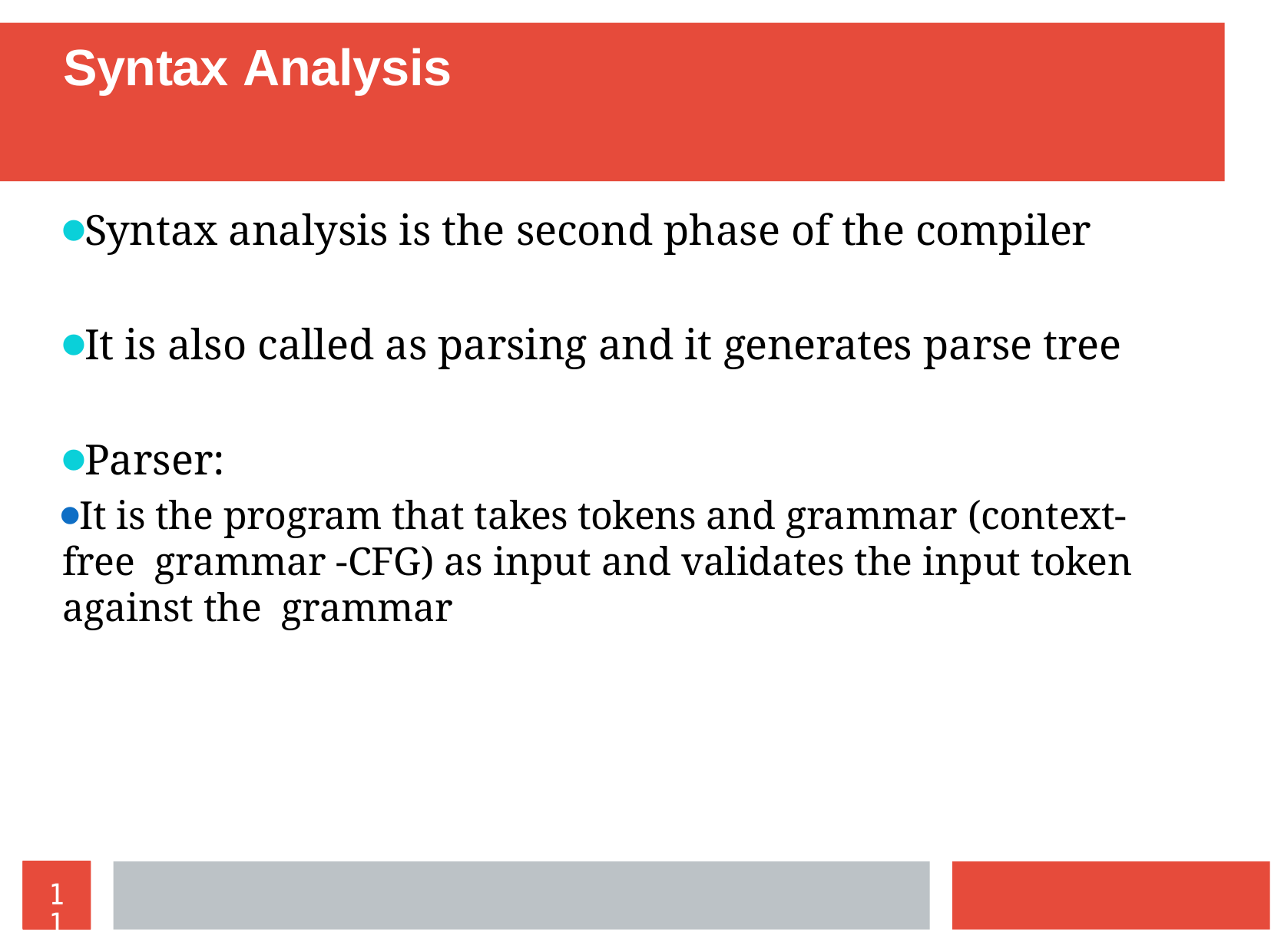

# Syntax Analysis
Syntax analysis is the second phase of the compiler

It is also called as parsing and it generates parse tree

Parser:
It is the program that takes tokens and grammar (context- free  grammar -CFG) as input and validates the input token against the  grammar

11